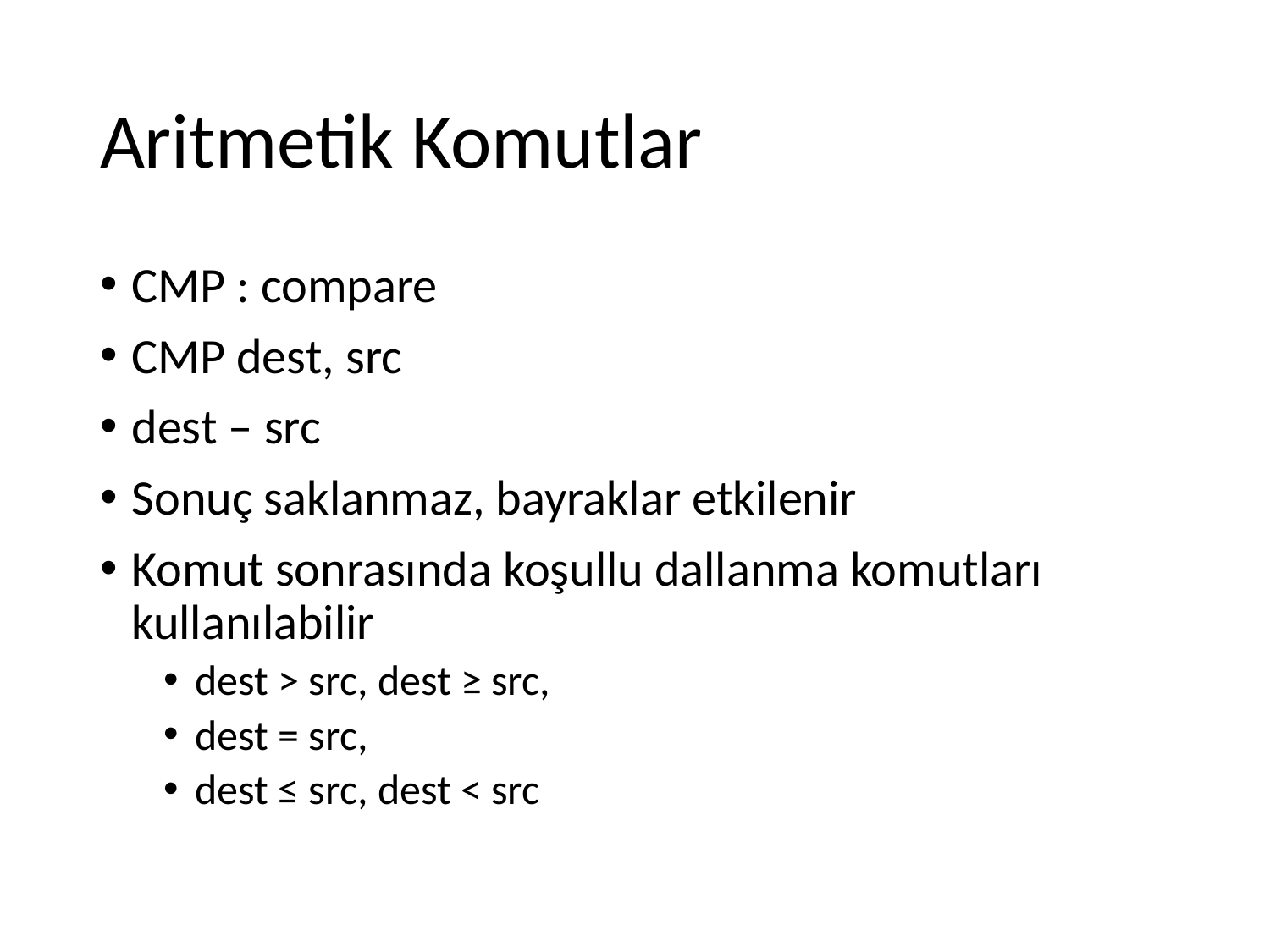

# Aritmetik Komutlar
CMP : compare
CMP dest, src
dest – src
Sonuç saklanmaz, bayraklar etkilenir
Komut sonrasında koşullu dallanma komutları kullanılabilir
dest > src, dest ≥ src,
dest = src,
dest ≤ src, dest < src